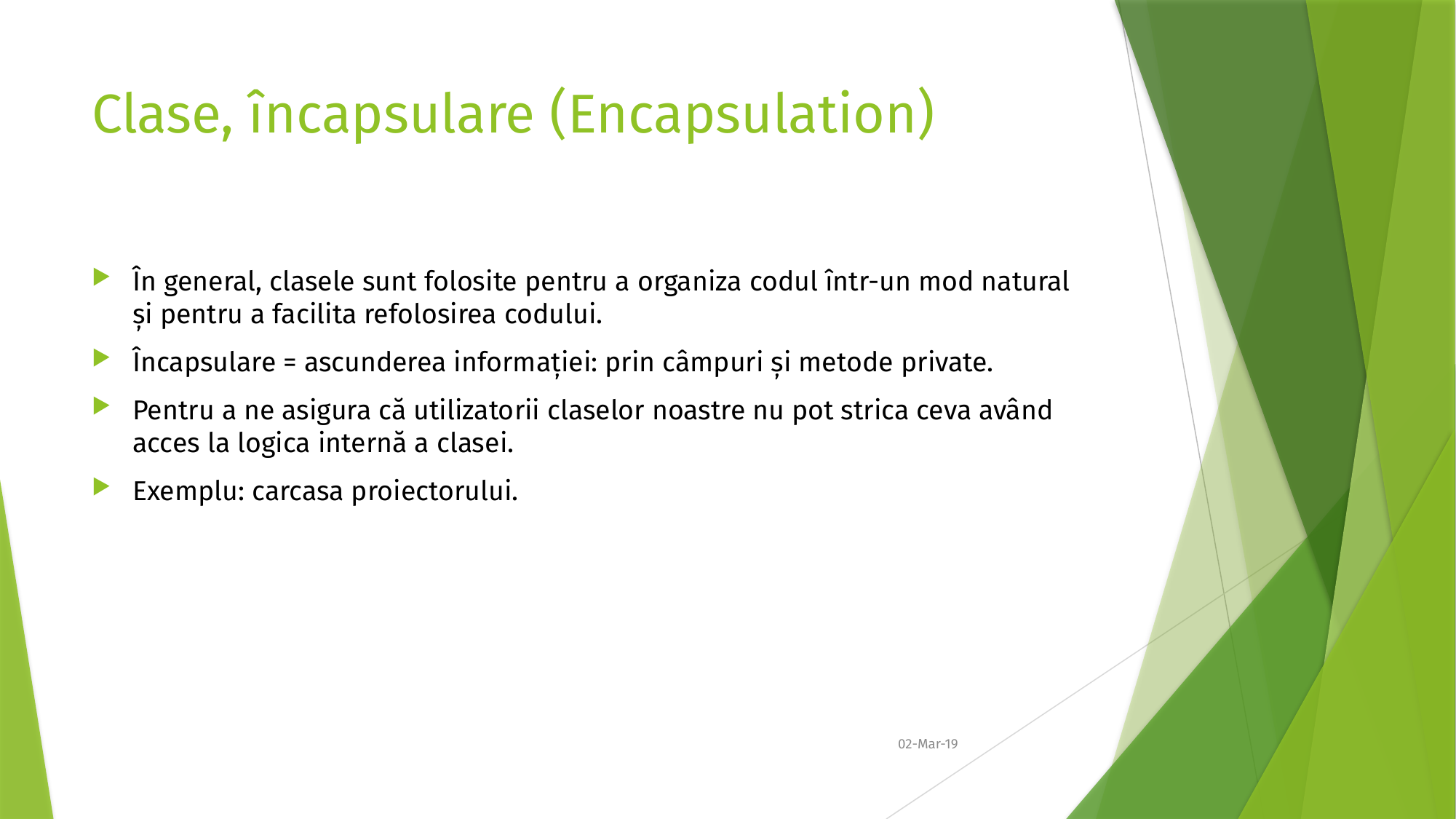

# Clase, încapsulare (Encapsulation)
În general, clasele sunt folosite pentru a organiza codul într-un mod natural și pentru a facilita refolosirea codului.
Încapsulare = ascunderea informației: prin câmpuri și metode private.
Pentru a ne asigura că utilizatorii claselor noastre nu pot strica ceva având acces la logica internă a clasei.
Exemplu: carcasa proiectorului.

02-Mar-19